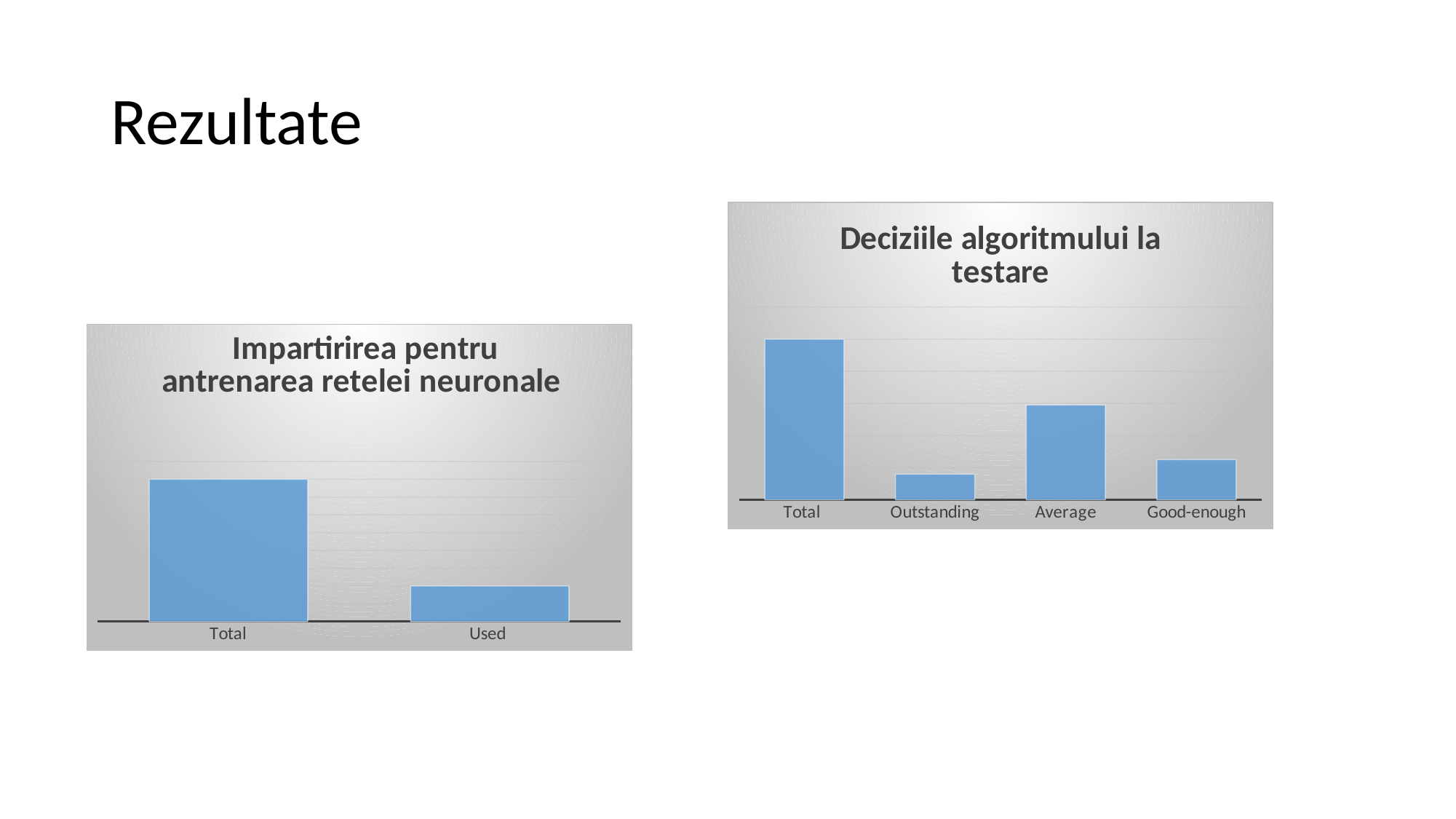

# Rezultate

### Chart: Deciziile algoritmului la testare

| Category |  |
|---|---|
| Total  | 100.0 |
| Outstanding | 16.0 |
| Average | 59.0 |
| Good-enough | 25.0 |

### Chart: Impartirirea pentru antrenarea retelei neuronale

| Category |  |
|---|---|
| Total | 8000.0 |
| Used  | 2000.0 |